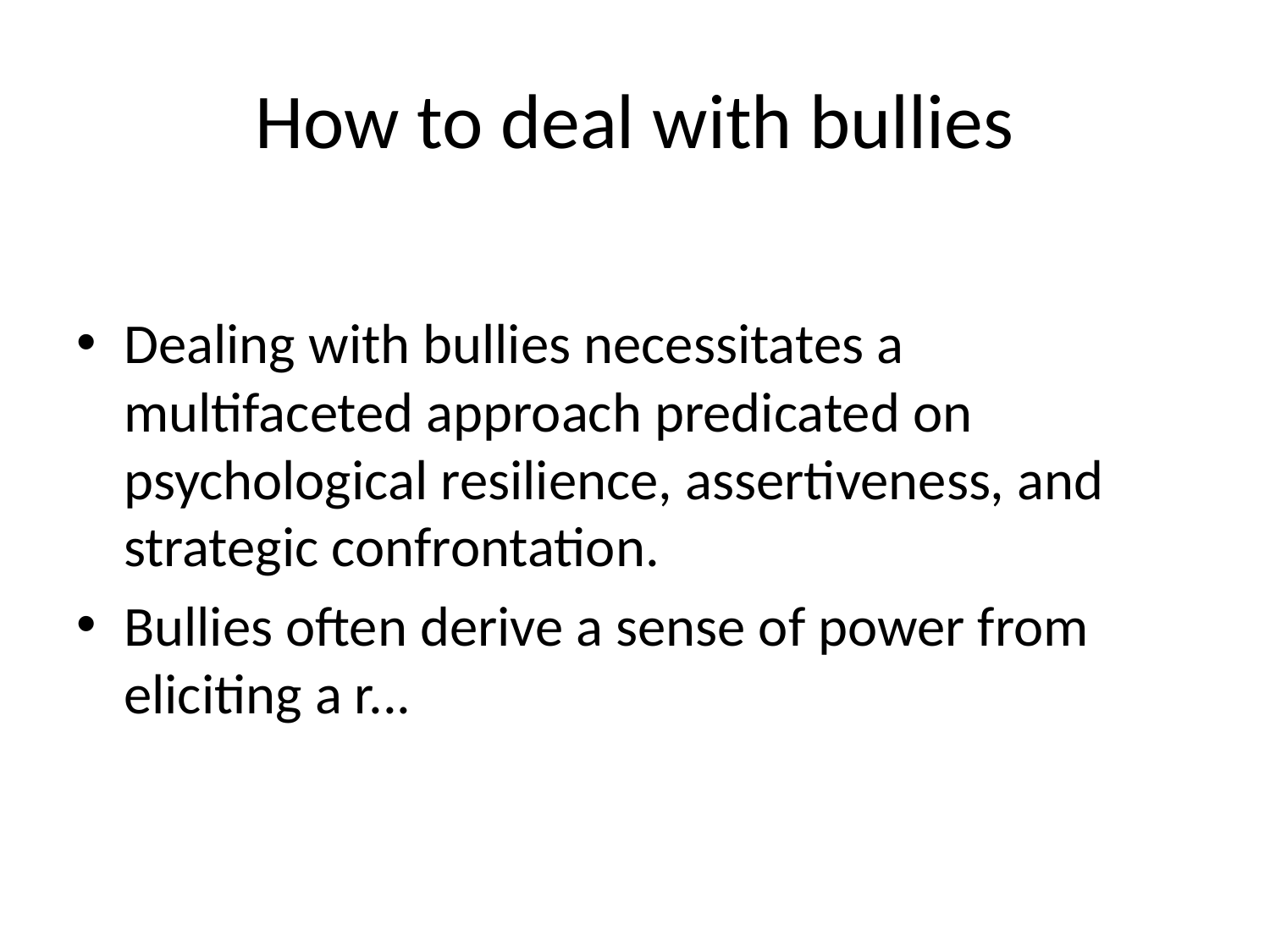

# How to deal with bullies

Dealing with bullies necessitates a multifaceted approach predicated on psychological resilience, assertiveness, and strategic confrontation.
Bullies often derive a sense of power from eliciting a r...